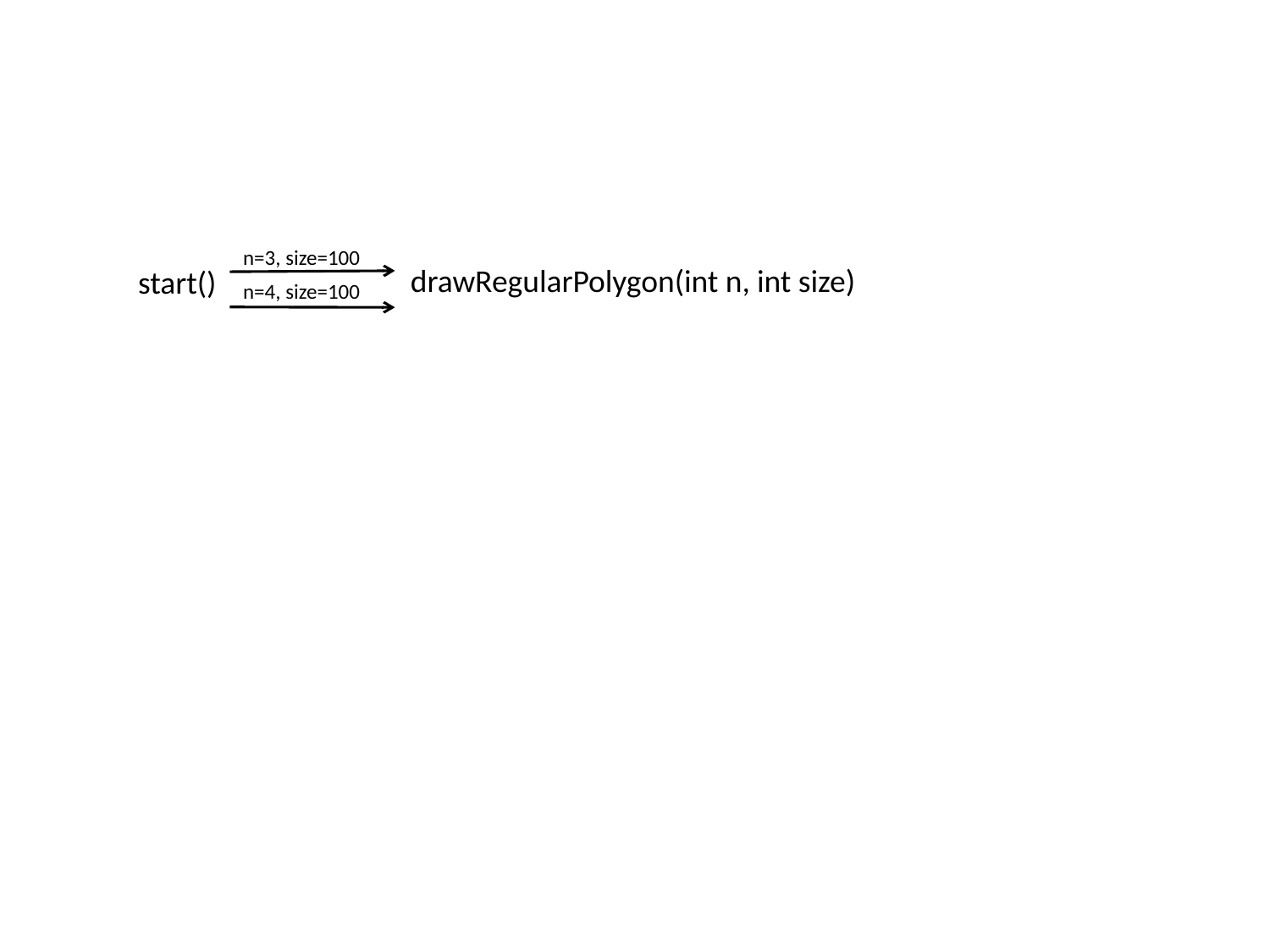

n=3, size=100
drawRegularPolygon(int n, int size)
start()
n=4, size=100